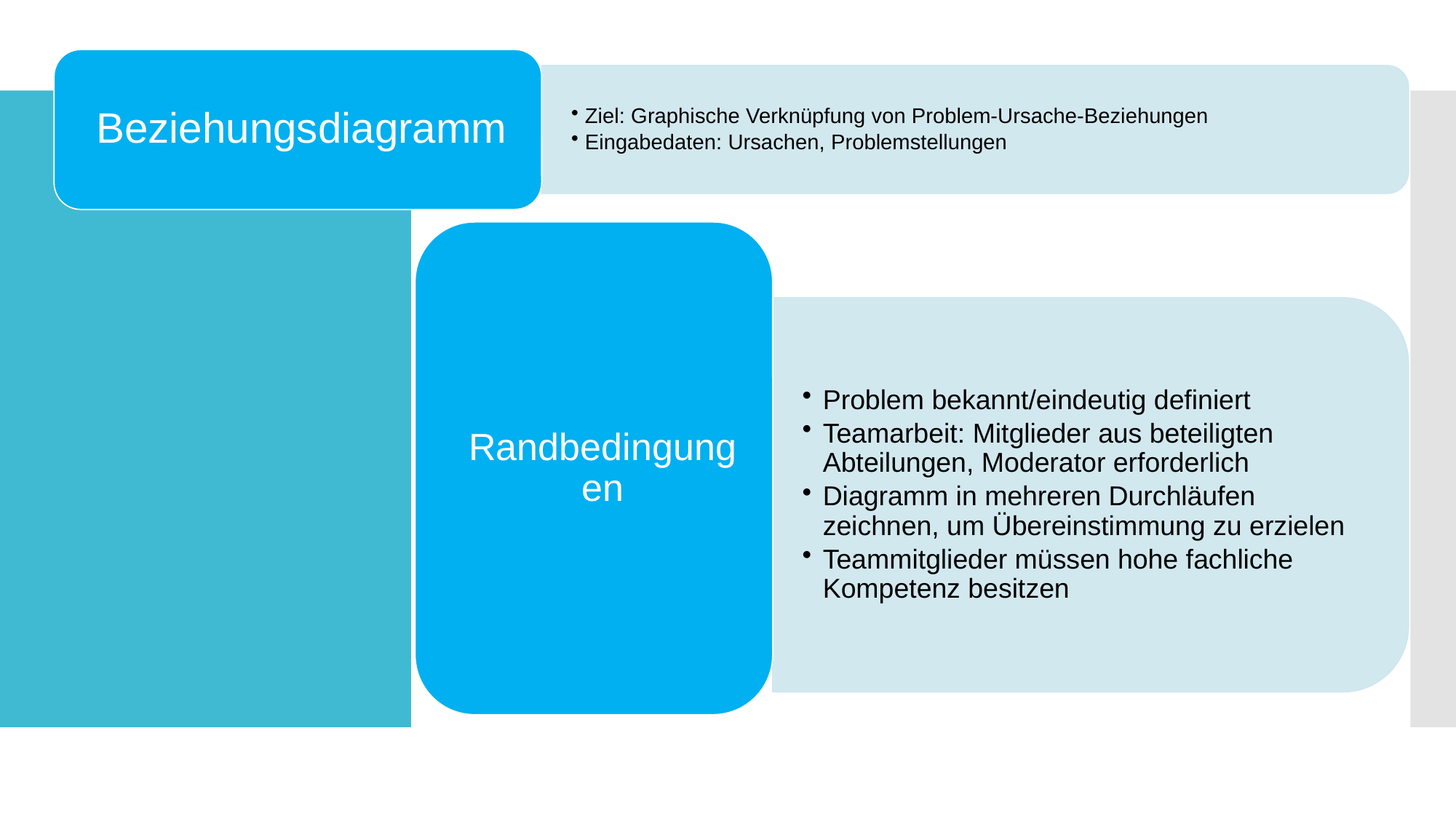

Ziel: Graphische Verknüpfung von Problem-Ursache-Beziehungen
Eingabedaten: Ursachen, Problemstellungen
Beziehungsdiagramm

#
Problem bekannt/eindeutig definiert
Teamarbeit: Mitglieder aus beteiligten Abteilungen, Moderator erforderlich
Diagramm in mehreren Durchläufen zeichnen, um Übereinstimmung zu erzielen
Teammitglieder müssen hohe fachliche Kompetenz besitzen
Randbedingungen